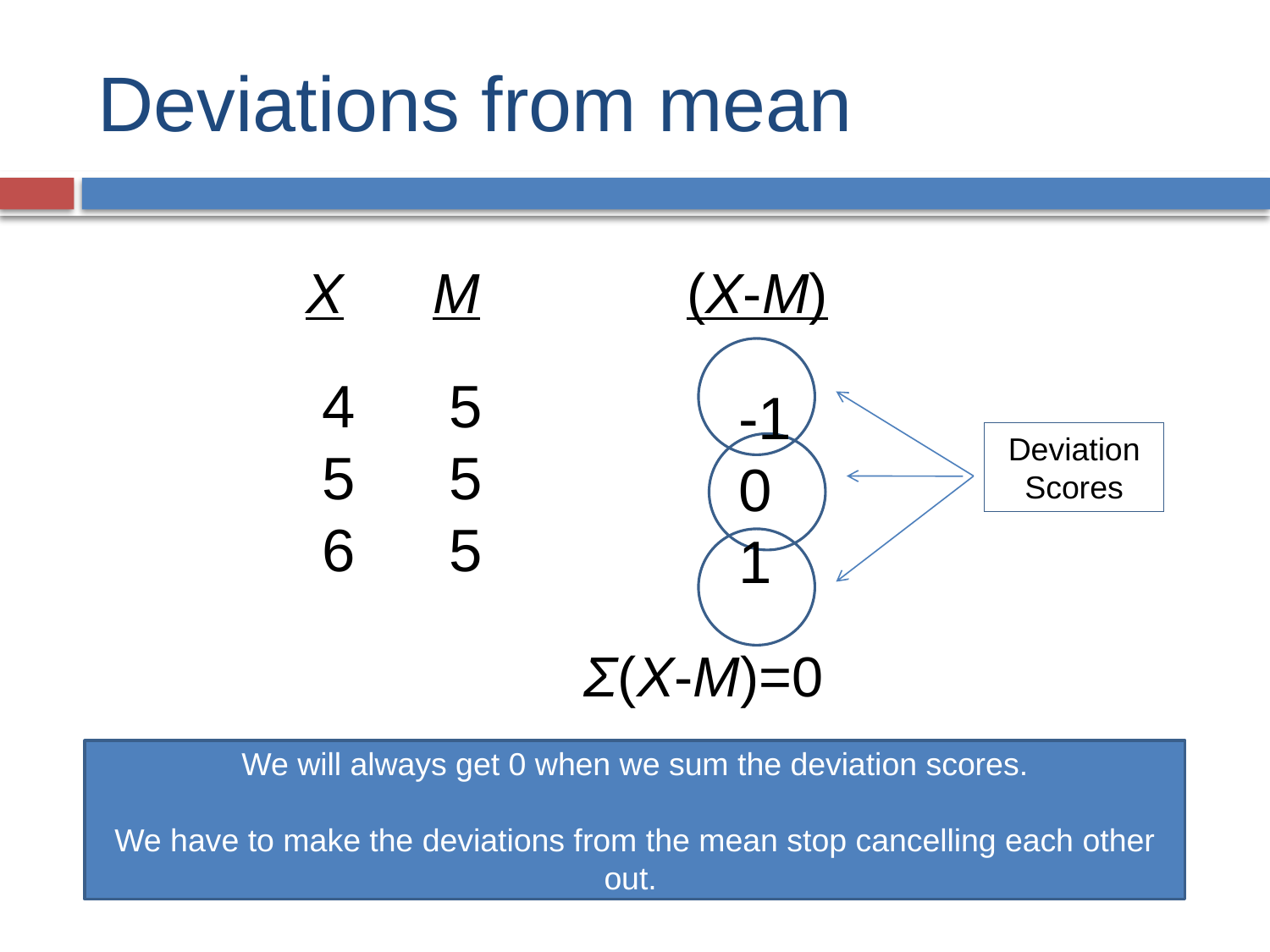

# Deviations from mean
X	M		(X-M)

4
5
6
5
5
5
-1
0
1
Deviation Scores
Σ(X-M)=0
We will always get 0 when we sum the deviation scores.

We have to make the deviations from the mean stop cancelling each other out.